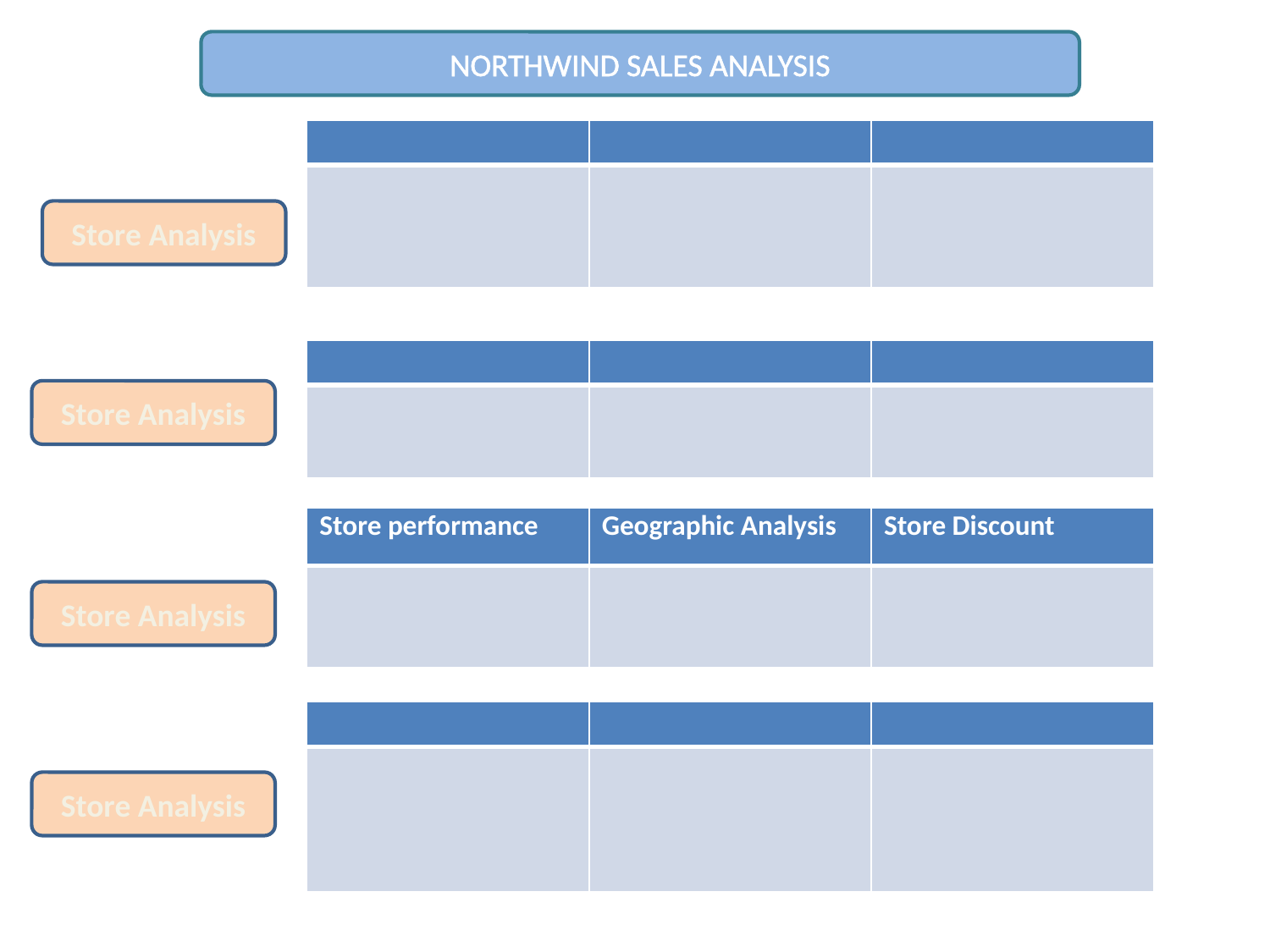

NORTHWIND SALES ANALYSIS
|  |  |  |
| --- | --- | --- |
|  |  |  |
Store Analysis
|  |  |  |
| --- | --- | --- |
|  |  |  |
Store Analysis
| Store performance | Geographic Analysis | Store Discount |
| --- | --- | --- |
|  |  |  |
Store Analysis
|  |  |  |
| --- | --- | --- |
|  |  |  |
Store Analysis